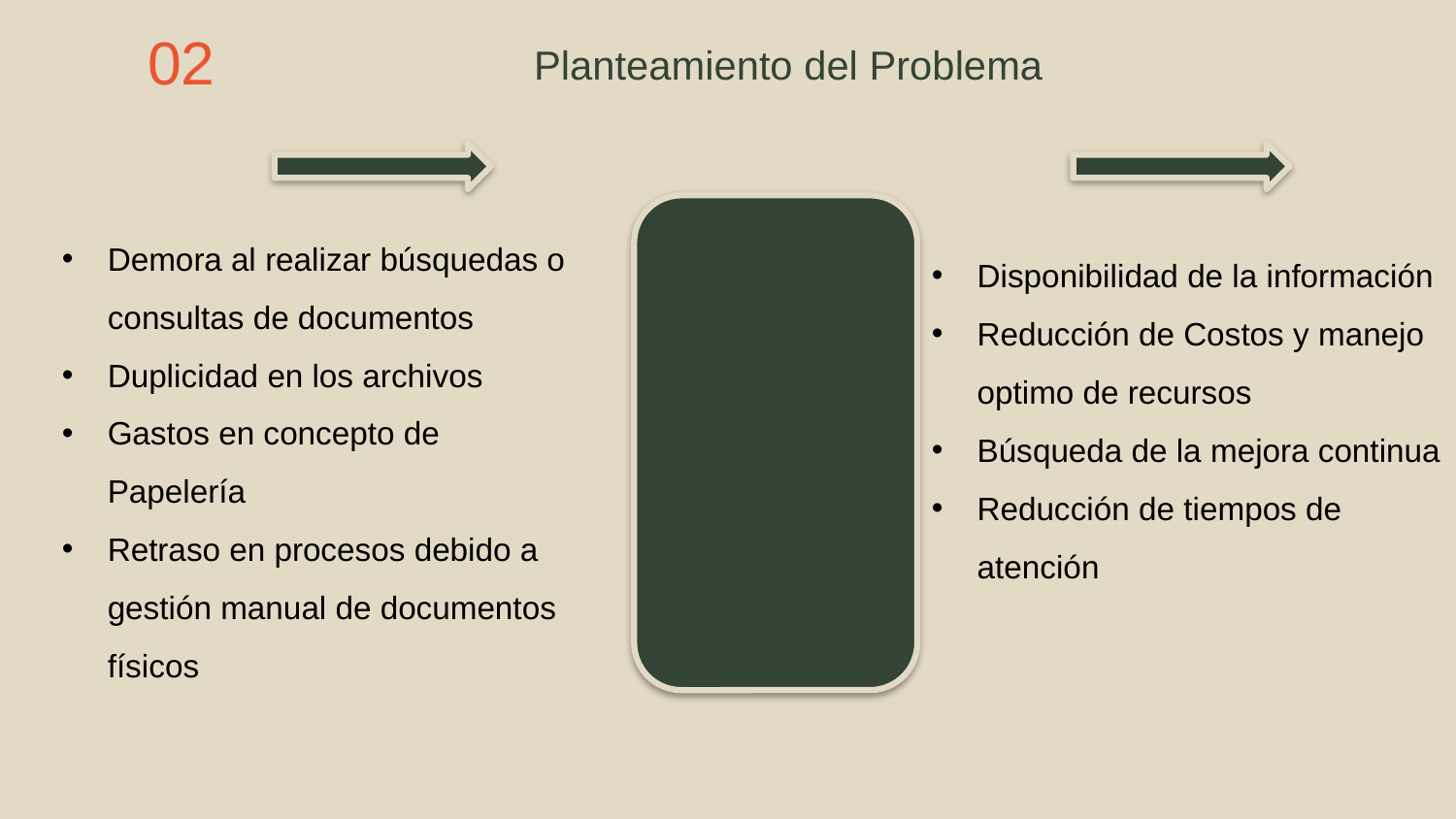

02
# Planteamiento del Problema

Demora al realizar búsquedas o consultas de documentos
Duplicidad en los archivos
Gastos en concepto de Papelería
Retraso en procesos debido a gestión manual de documentos físicos
Disponibilidad de la información
Reducción de Costos y manejo optimo de recursos
Búsqueda de la mejora continua
Reducción de tiempos de atención